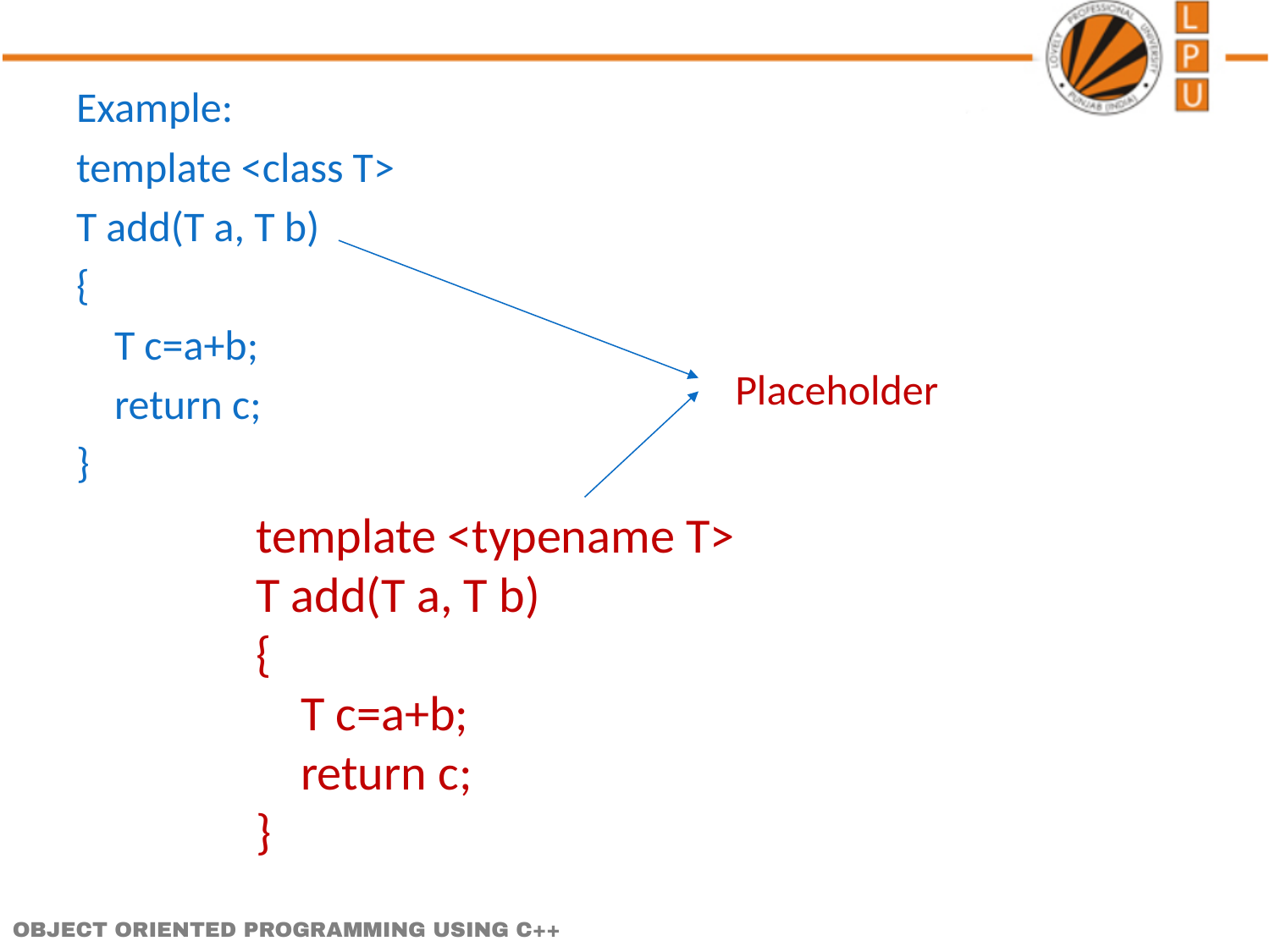

Example:
template <class T>
T add(T a, T b)
{
    T c=a+b;
    return c;
}
Placeholder
template <typename T>
T add(T a, T b)
{
    T c=a+b;
    return c;
}